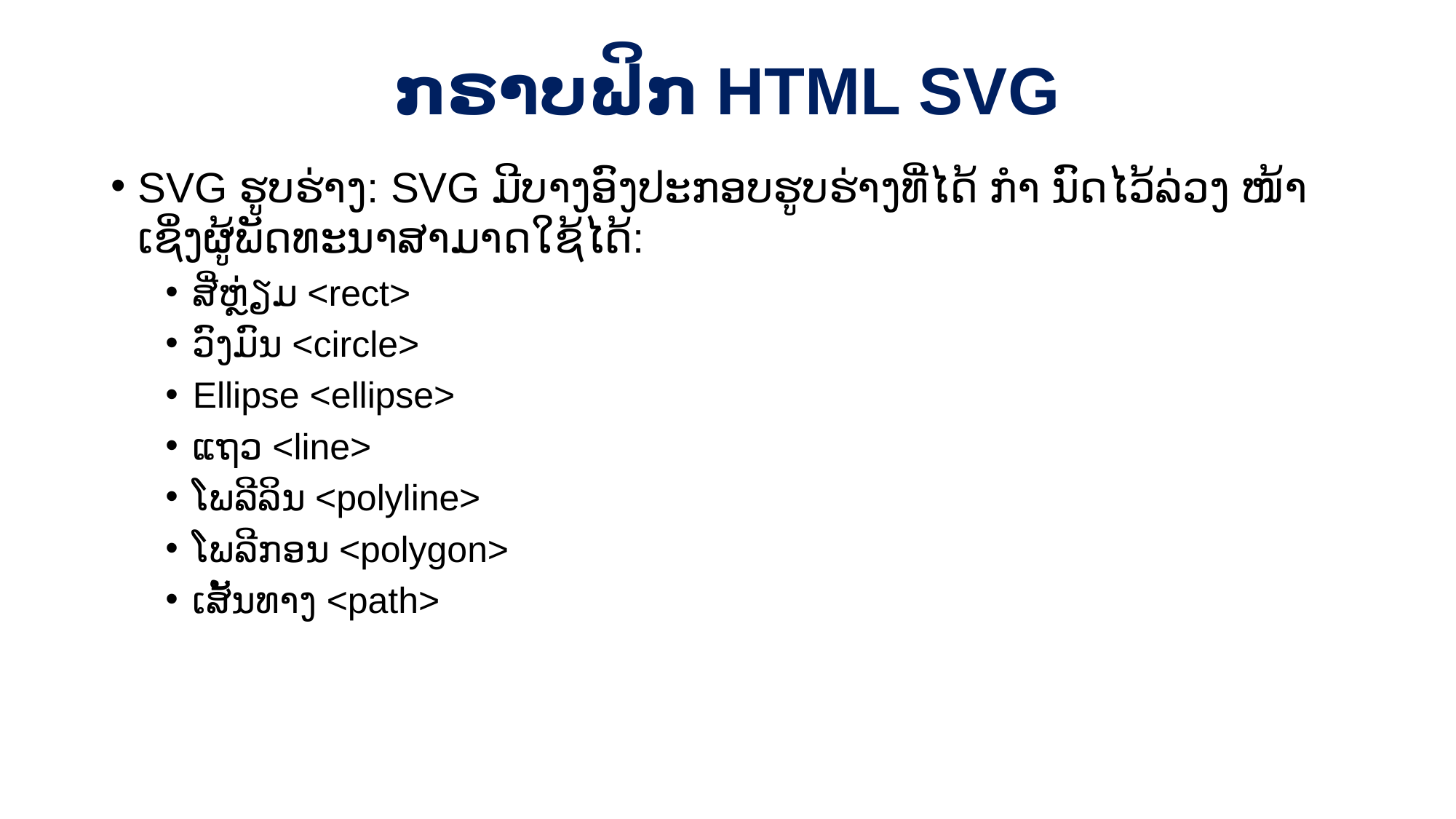

# ກຣາບຟິກ HTML SVG
SVG ຮູບຮ່າງ: SVG ມີບາງອົງປະກອບຮູບຮ່າງທີ່ໄດ້ ກຳ ນົດໄວ້ລ່ວງ ໜ້າ ເຊິ່ງຜູ້ພັດທະນາສາມາດໃຊ້ໄດ້:
ສີ່ຫຼ່ຽມ <rect>
ວົງມົນ <circle>
Ellipse <ellipse>
ແຖວ <line>
ໂພລີລິນ <polyline>
ໂພລີກອນ <polygon>
ເສັ້ນທາງ <path>